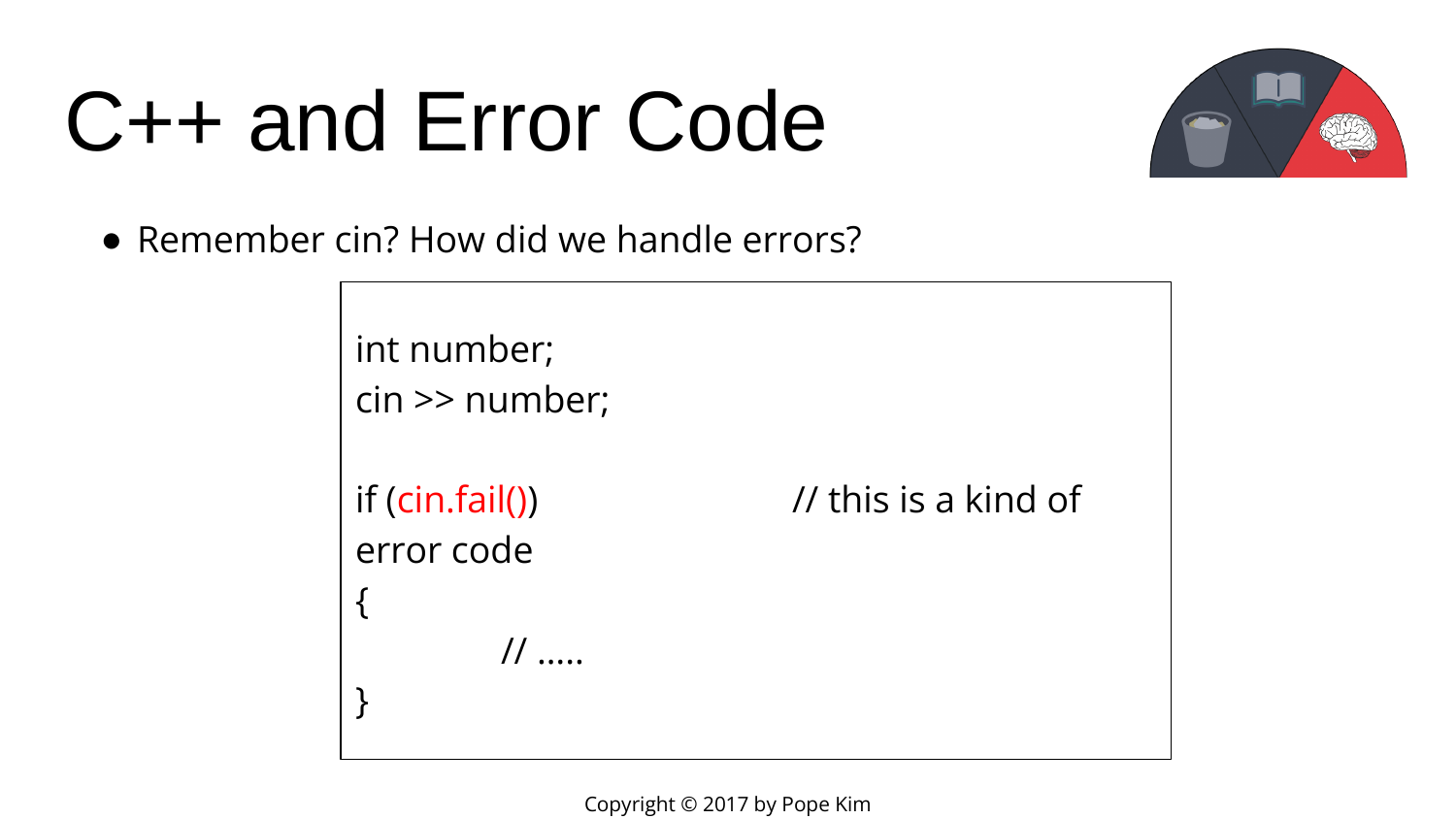

# C++ and Error Code
Remember cin? How did we handle errors?
int number;
cin >> number;
if (cin.fail())		// this is a kind of error code
{
	// …..
}